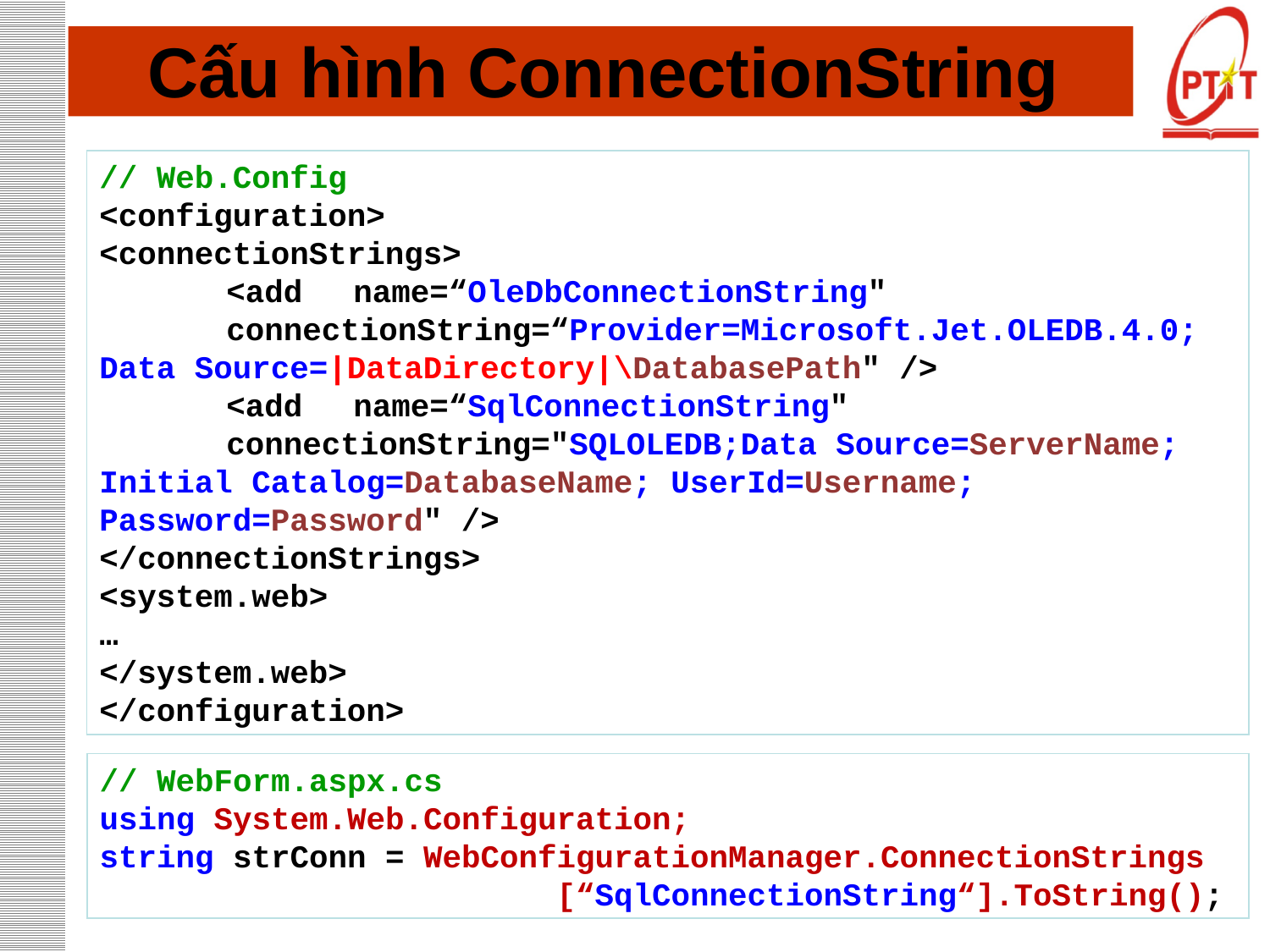

# Cấu hình ConnectionString
// Web.Config
<configuration>
<connectionStrings>
	<add 	name=“OleDbConnectionString"
	connectionString=“Provider=Microsoft.Jet.OLEDB.4.0; Data Source=|DataDirectory|\DatabasePath" />
	<add 	name=“SqlConnectionString"
	connectionString="SQLOLEDB;Data Source=ServerName; Initial Catalog=DatabaseName; UserId=Username; Password=Password" />
</connectionStrings>
<system.web>
…
</system.web>
</configuration>
// WebForm.aspx.cs
using System.Web.Configuration;
string strConn = WebConfigurationManager.ConnectionStrings
                        [“SqlConnectionString“].ToString();